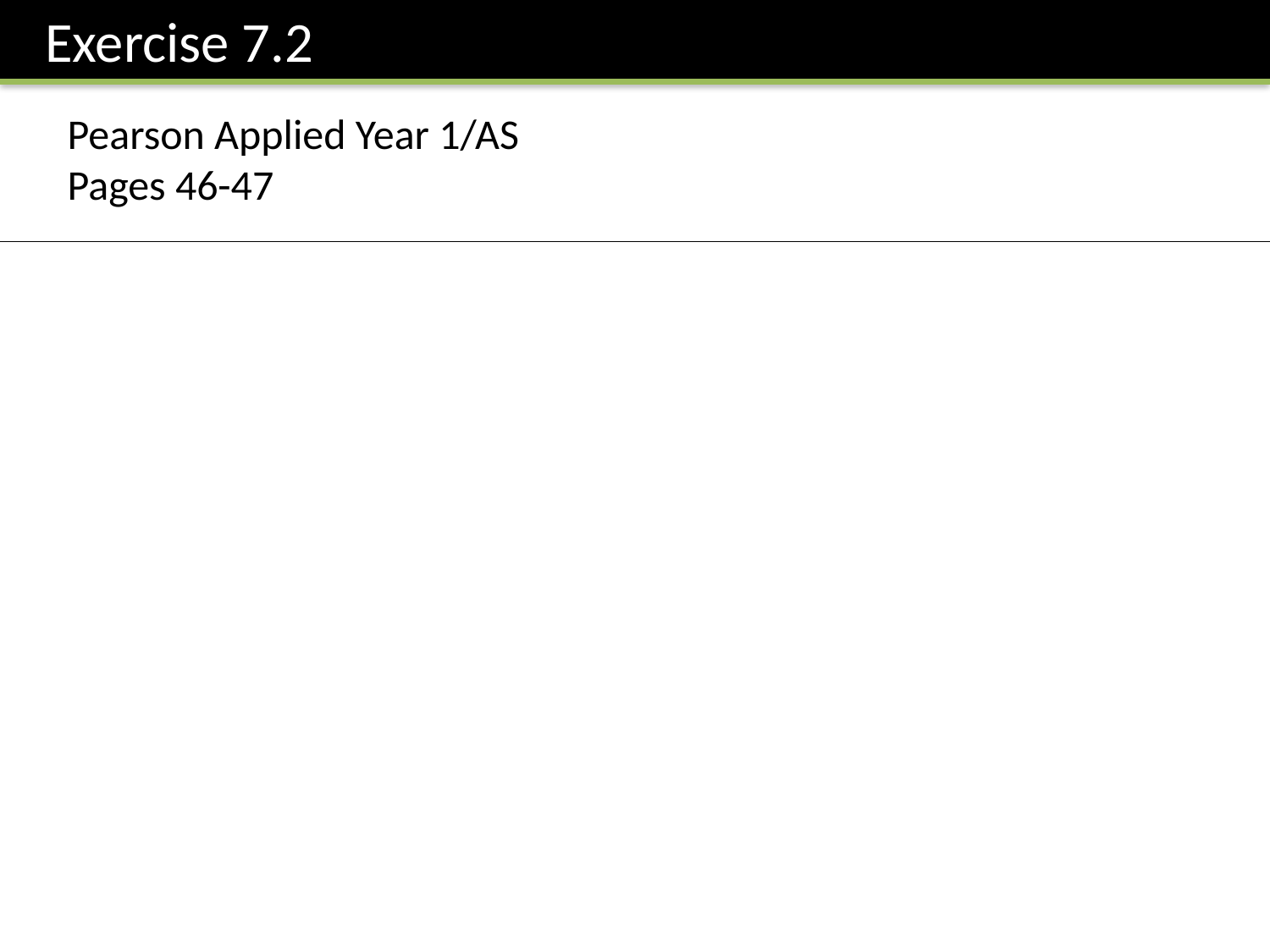

Exercise 7.2
Pearson Applied Year 1/AS
Pages 46-47